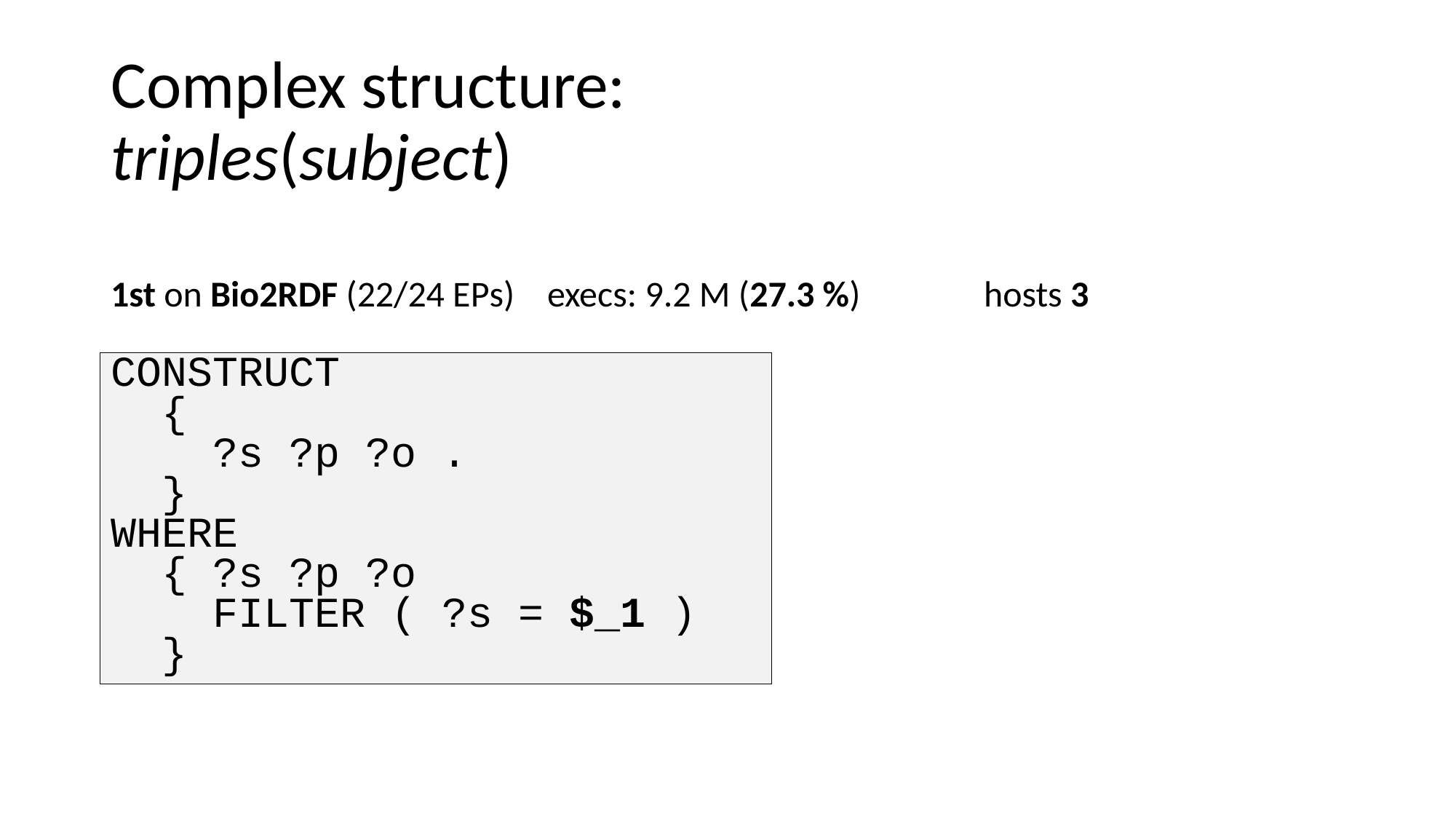

# Complex structure: triples(subject)
1st on Bio2RDF (22/24 EPs)	execs: 9.2 M (27.3 %)		hosts 3
CONSTRUCT
  {
    ?s ?p ?o .
  }
WHERE
  { ?s ?p ?o
    FILTER ( ?s = $_1 )
  }